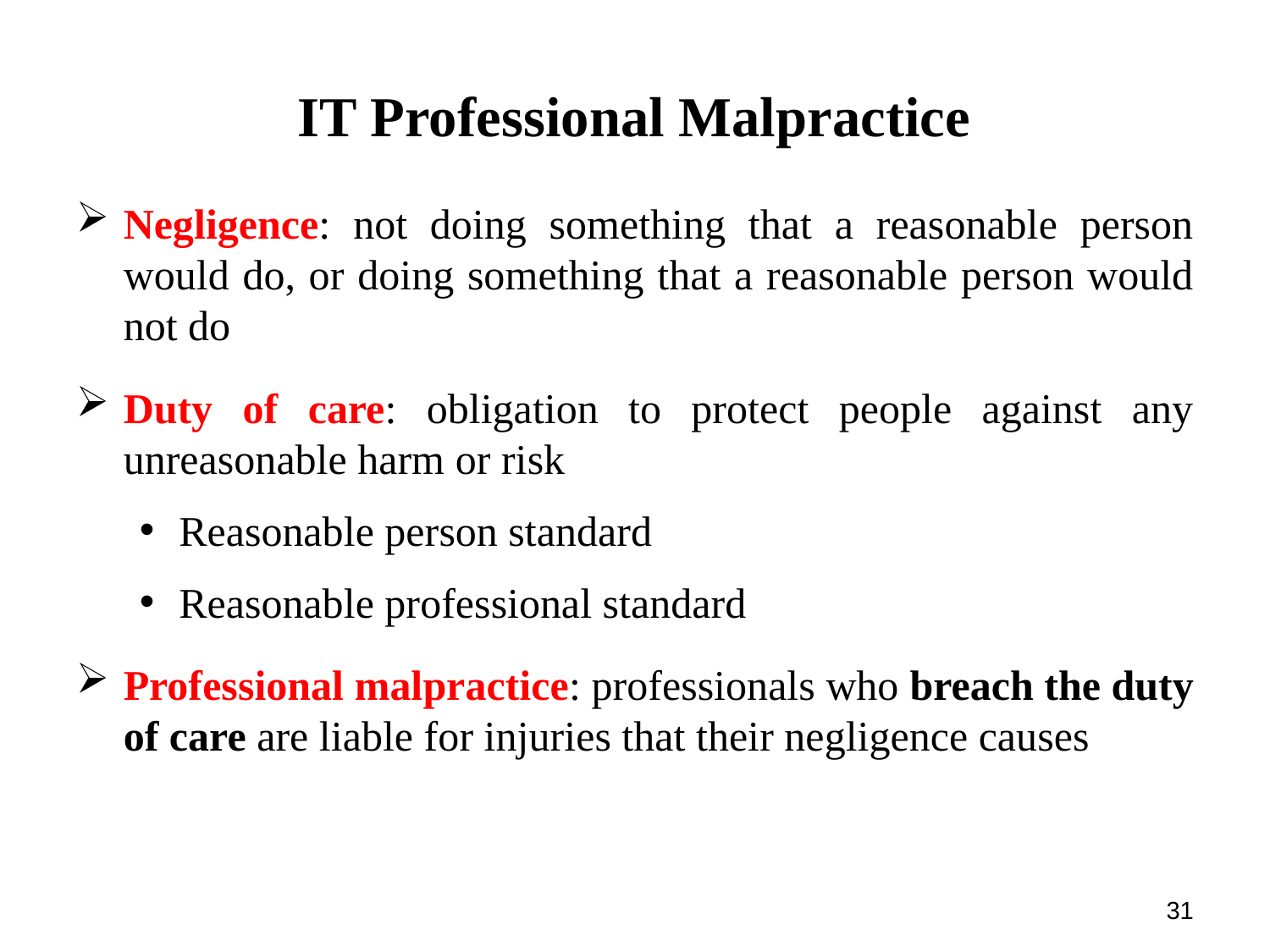

# IT Professional Malpractice
Negligence: not doing something that a reasonable person would do, or doing something that a reasonable person would not do
Duty of care: obligation to protect people against any unreasonable harm or risk
Reasonable person standard
Reasonable professional standard
Professional malpractice: professionals who breach the duty of care are liable for injuries that their negligence causes
31